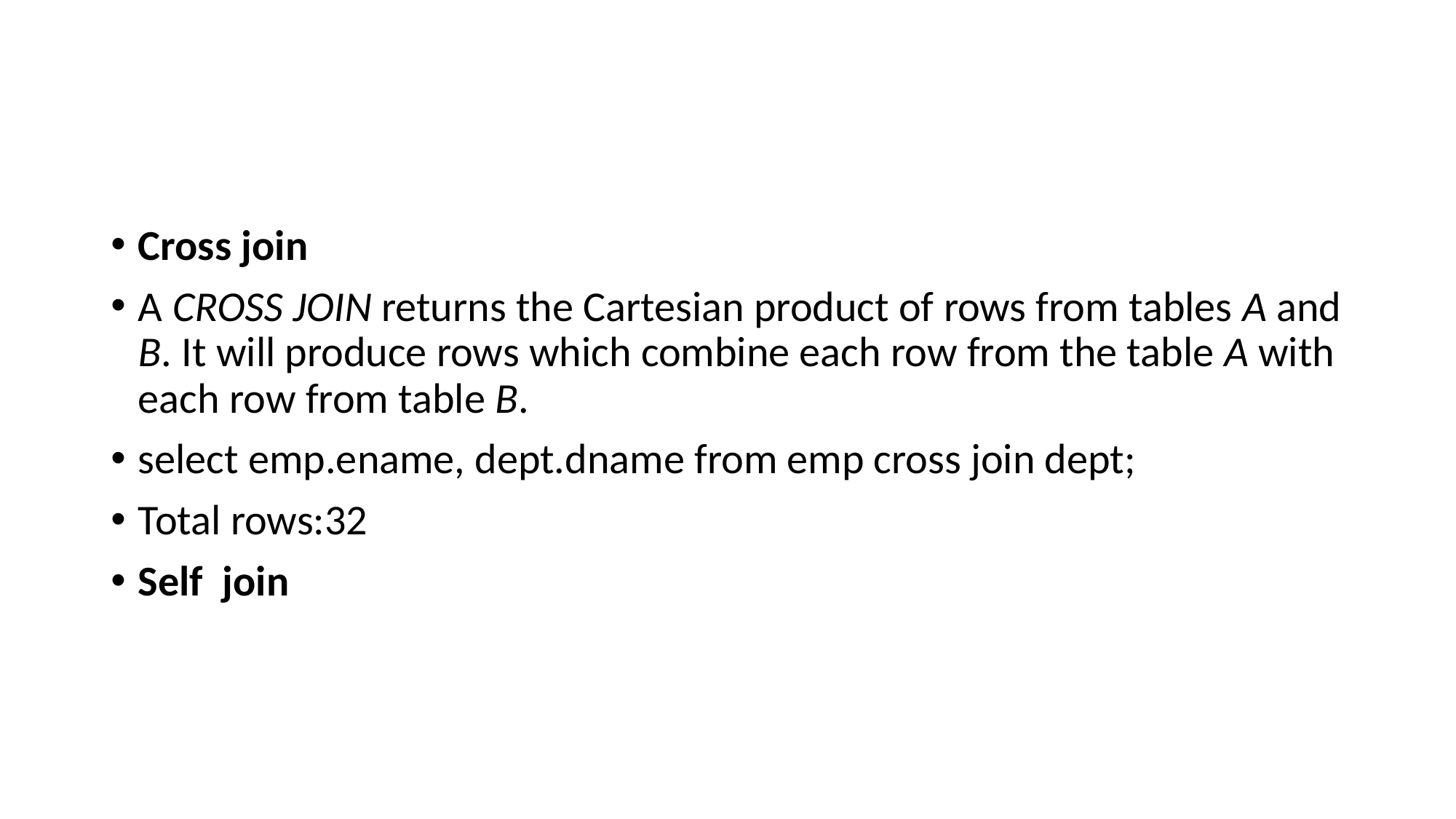

#
Cross join
A CROSS JOIN returns the Cartesian product of rows from tables A and B. It will produce rows which combine each row from the table A with each row from table B.
select emp.ename, dept.dname from emp cross join dept;
Total rows:32
Self  join